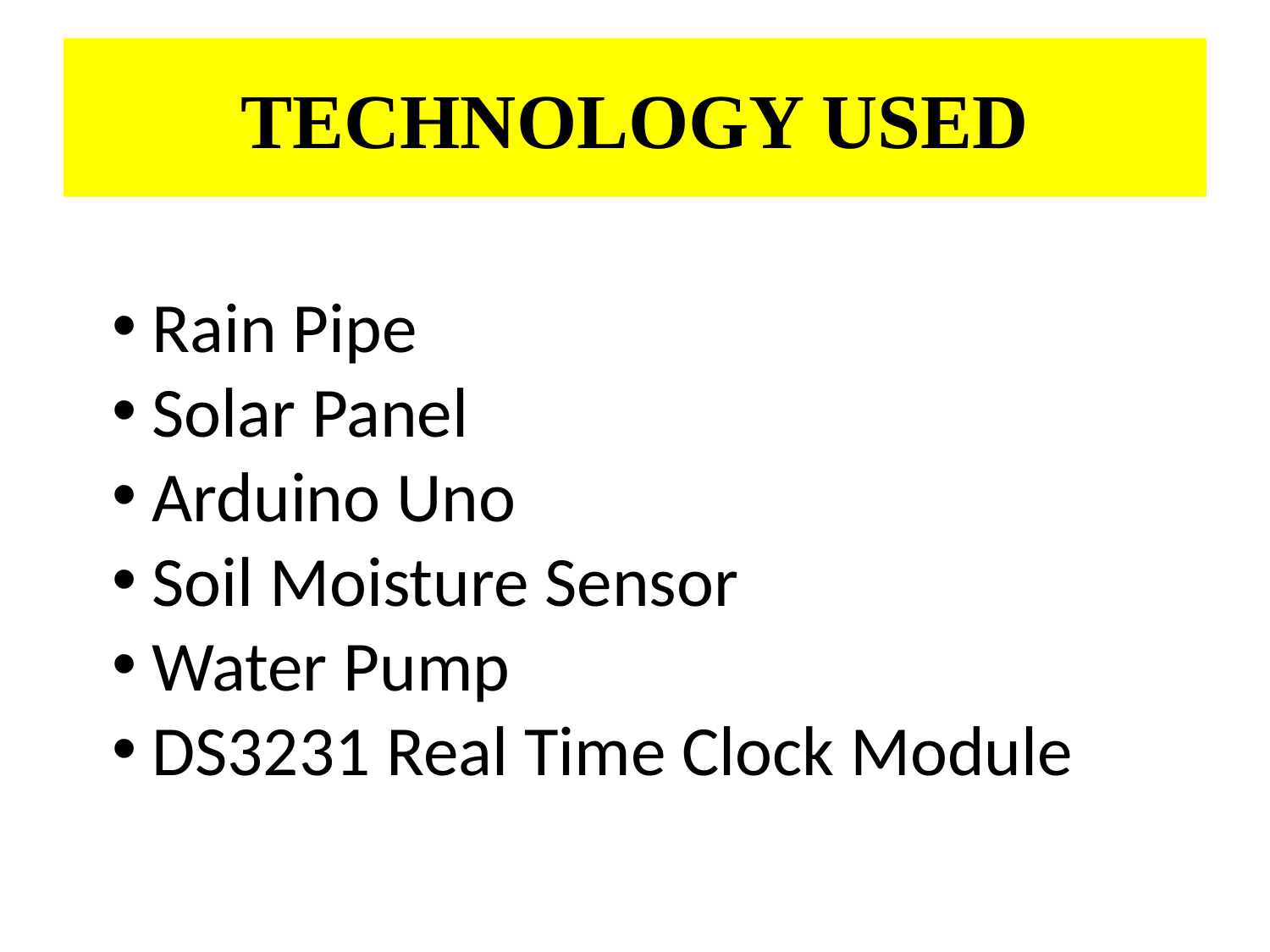

# TECHNOLOGY USED
Rain Pipe
Solar Panel
Arduino Uno
Soil Moisture Sensor
Water Pump
DS3231 Real Time Clock Module